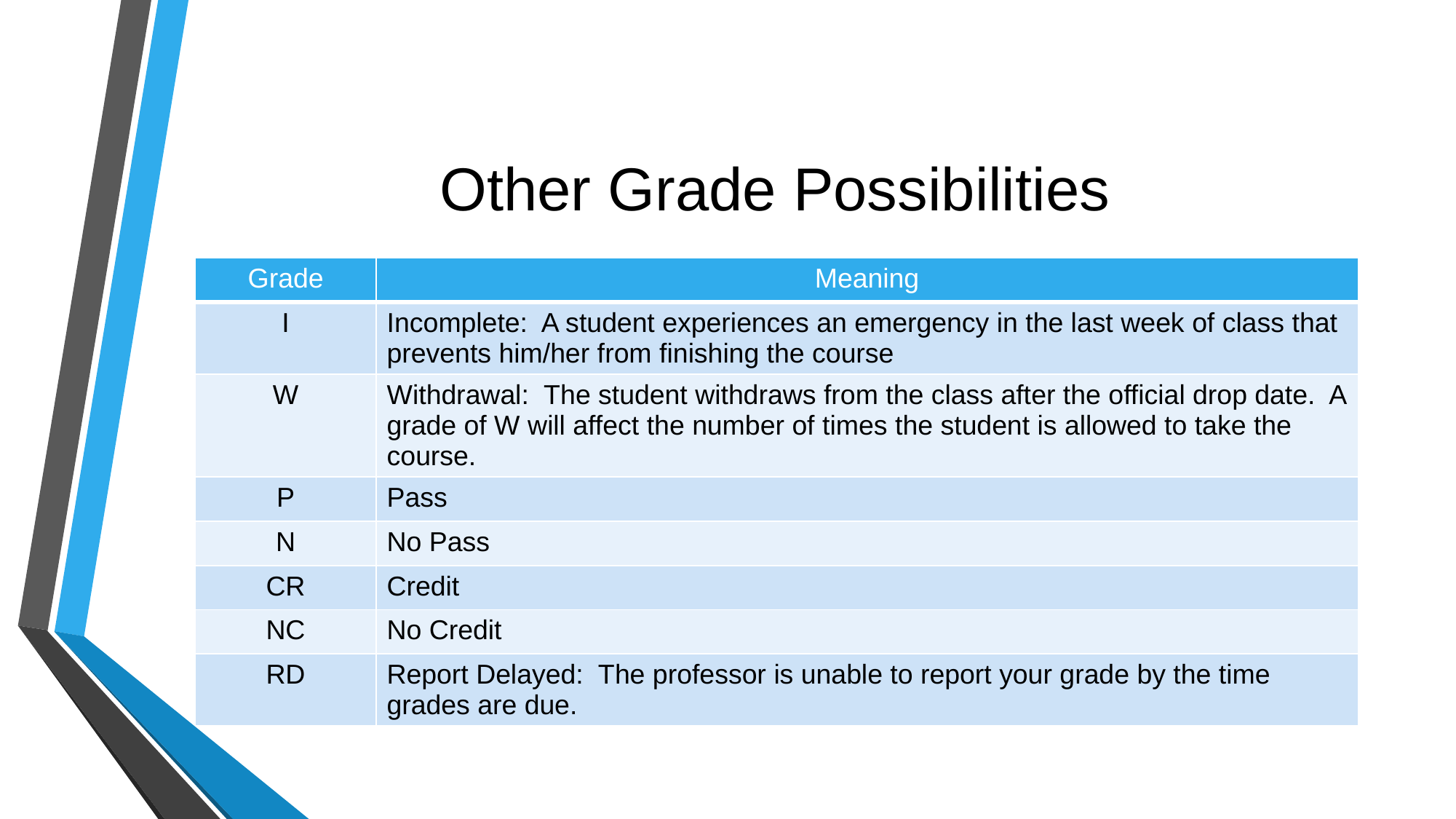

# Other Grade Possibilities
| Grade | Meaning |
| --- | --- |
| I | Incomplete: A student experiences an emergency in the last week of class that prevents him/her from finishing the course |
| W | Withdrawal: The student withdraws from the class after the official drop date. A grade of W will affect the number of times the student is allowed to take the course. |
| P | Pass |
| N | No Pass |
| CR | Credit |
| NC | No Credit |
| RD | Report Delayed: The professor is unable to report your grade by the time grades are due. |